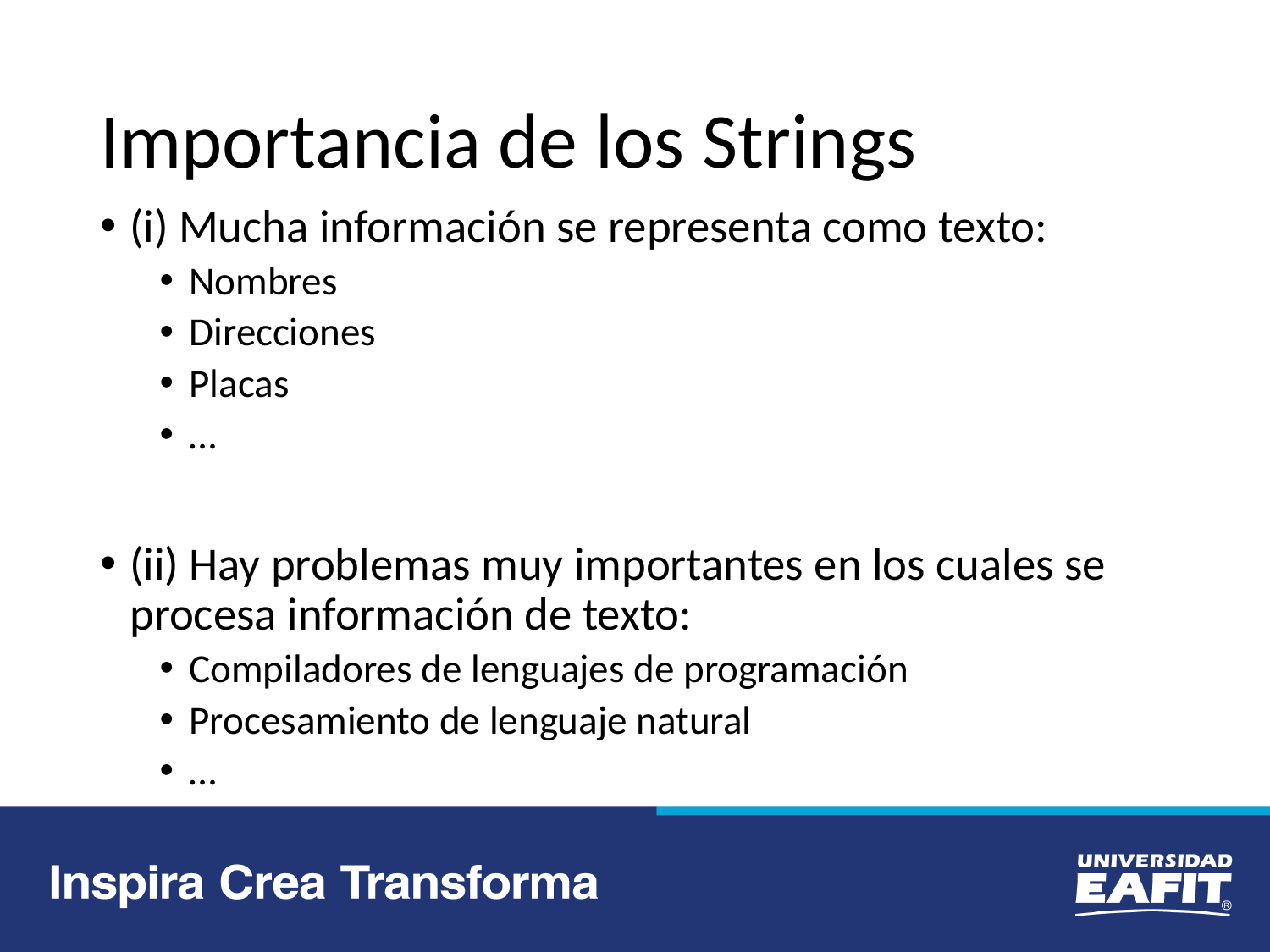

# Importancia de los Strings
(i) Mucha información se representa como texto:
Nombres
Direcciones
Placas
…

(ii) Hay problemas muy importantes en los cuales se procesa información de texto:
Compiladores de lenguajes de programación
Procesamiento de lenguaje natural
…